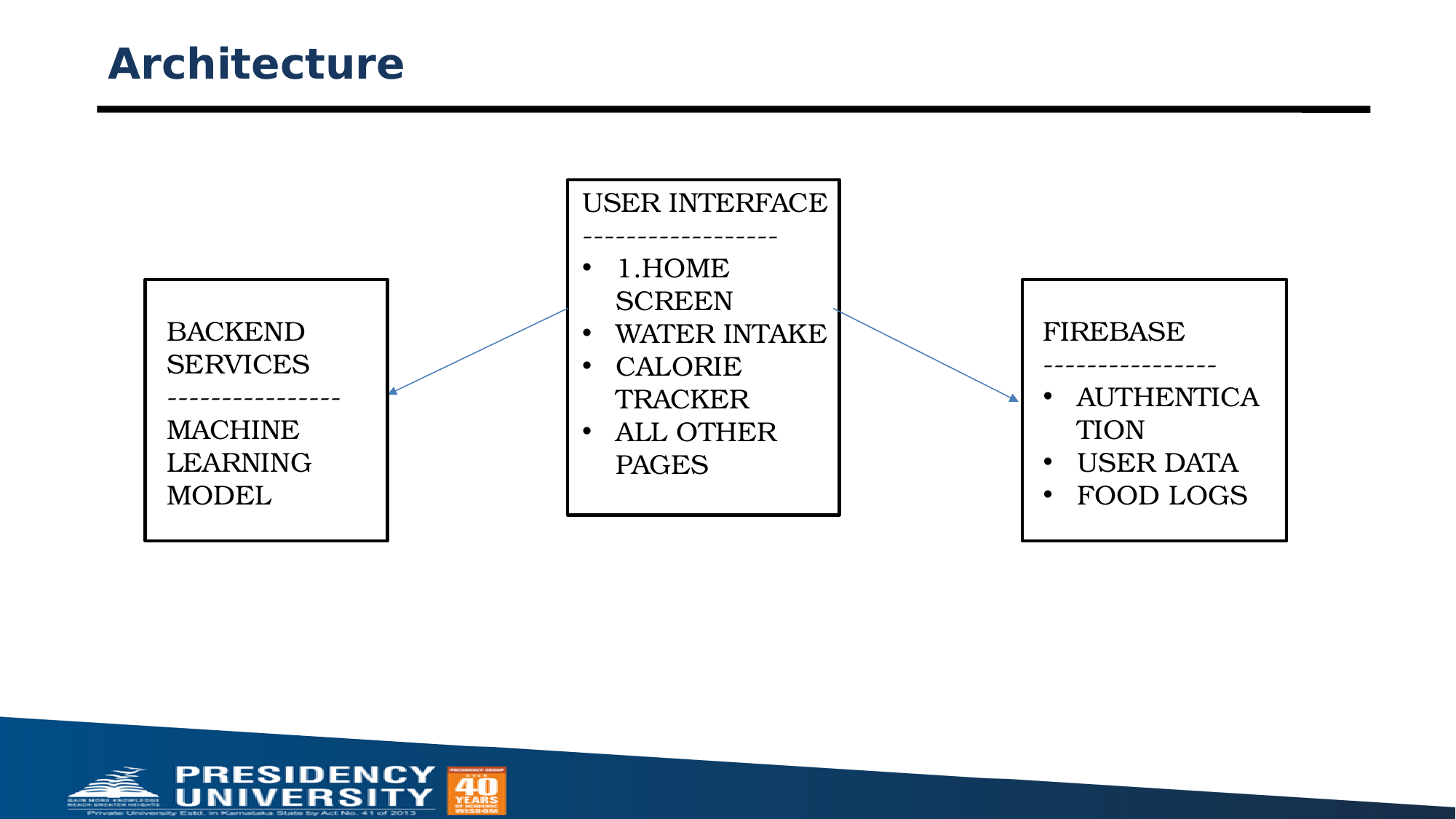

# Architecture

USER INTERFACE
------------------
1.HOME SCREEN
WATER INTAKE
CALORIE TRACKER
ALL OTHER PAGES

BACKEND SERVICES
----------------
MACHINE LEARNING MODEL

FIREBASE
----------------
AUTHENTICATION
USER DATA
FOOD LOGS